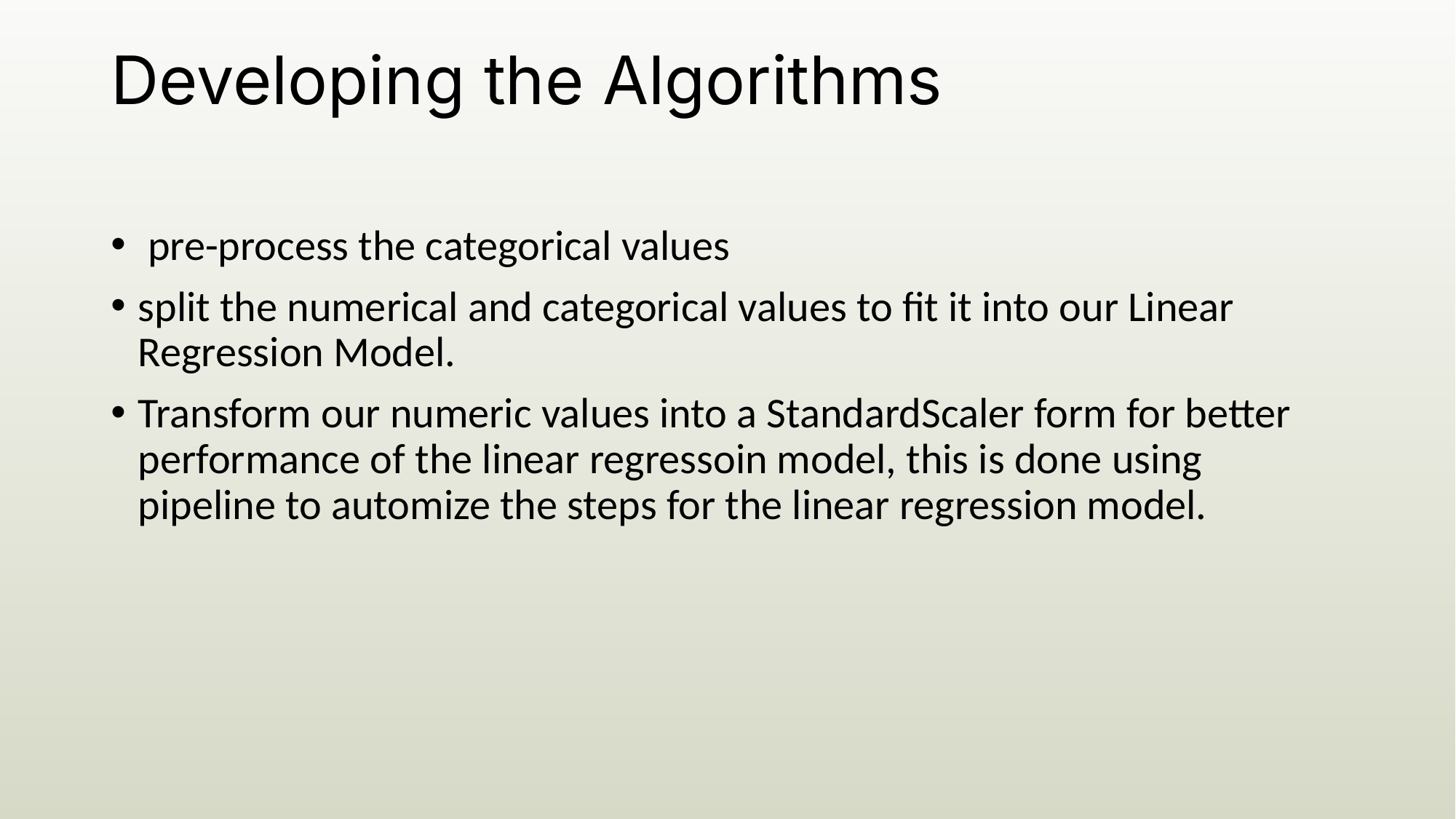

# Developing the Algorithms
 pre-process the categorical values
split the numerical and categorical values to fit it into our Linear Regression Model.
Transform our numeric values into a StandardScaler form for better performance of the linear regressoin model, this is done using pipeline to automize the steps for the linear regression model.